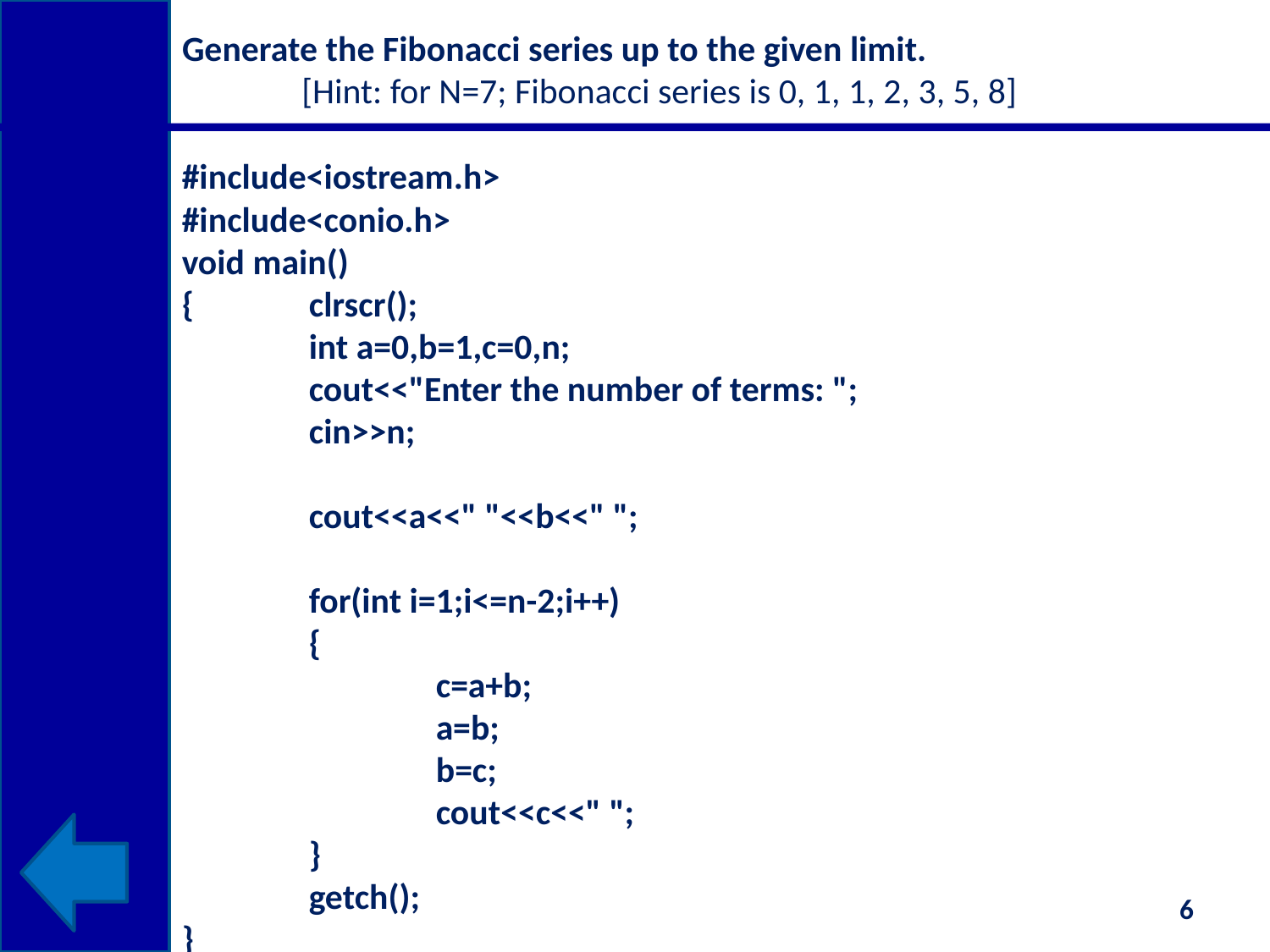

# Generate the Fibonacci series up to the given limit. [Hint: for N=7; Fibonacci series is 0, 1, 1, 2, 3, 5, 8]
#include<iostream.h>
#include<conio.h>
void main()
{	clrscr();
	int a=0,b=1,c=0,n;
	cout<<"Enter the number of terms: ";
	cin>>n;

	cout<<a<<" "<<b<<" ";

	for(int i=1;i<=n-2;i++)
	{
		c=a+b;
		a=b;
		b=c;
		cout<<c<<" ";
	}
	getch();
}

6